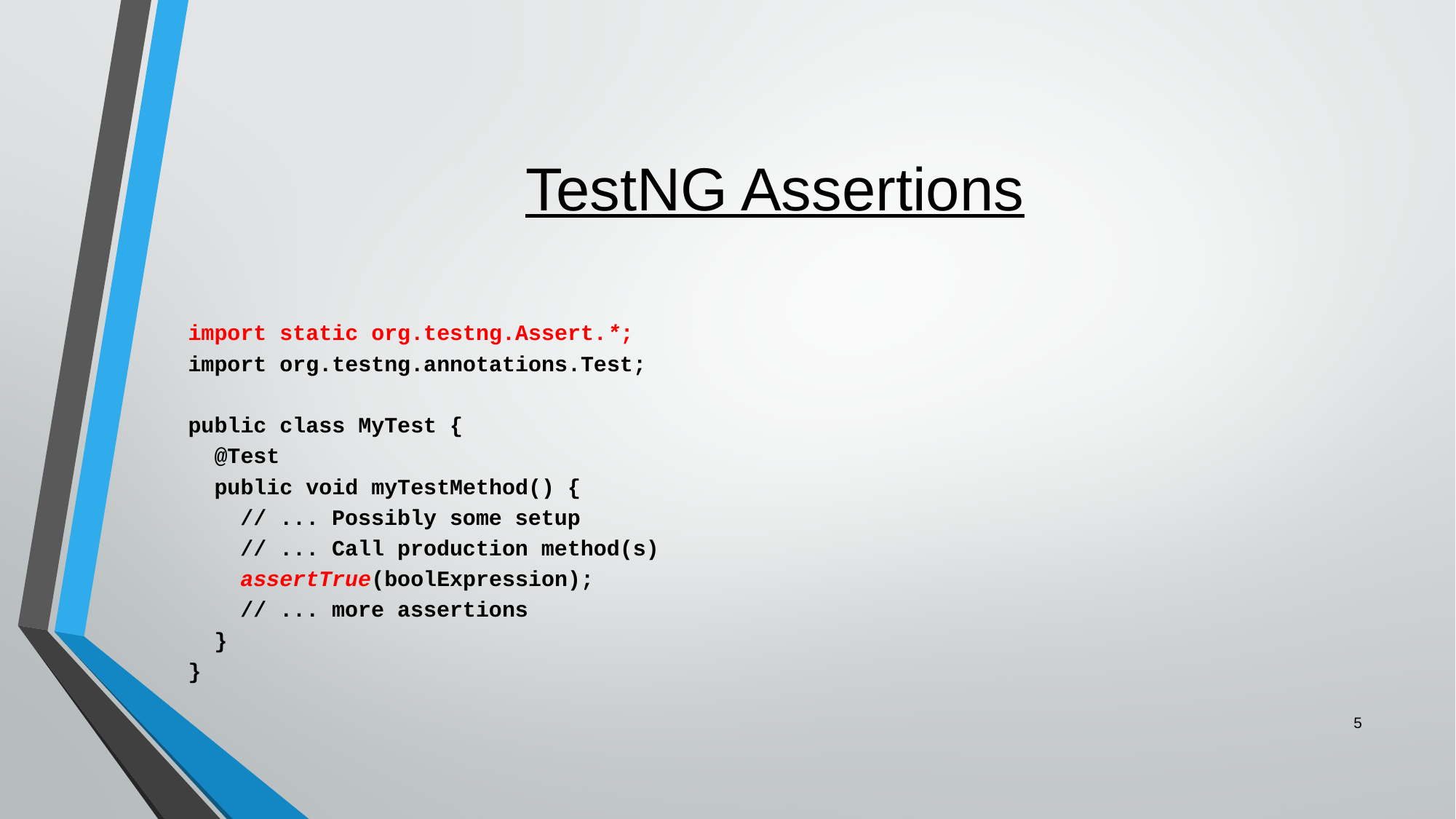

# TestNG Assertions
import static org.testng.Assert.*;
import org.testng.annotations.Test;

public class MyTest {
  @Test
  public void myTestMethod() {
    // ... Possibly some setup
    // ... Call production method(s)
    assertTrue(boolExpression);
    // ... more assertions
  }
}

5